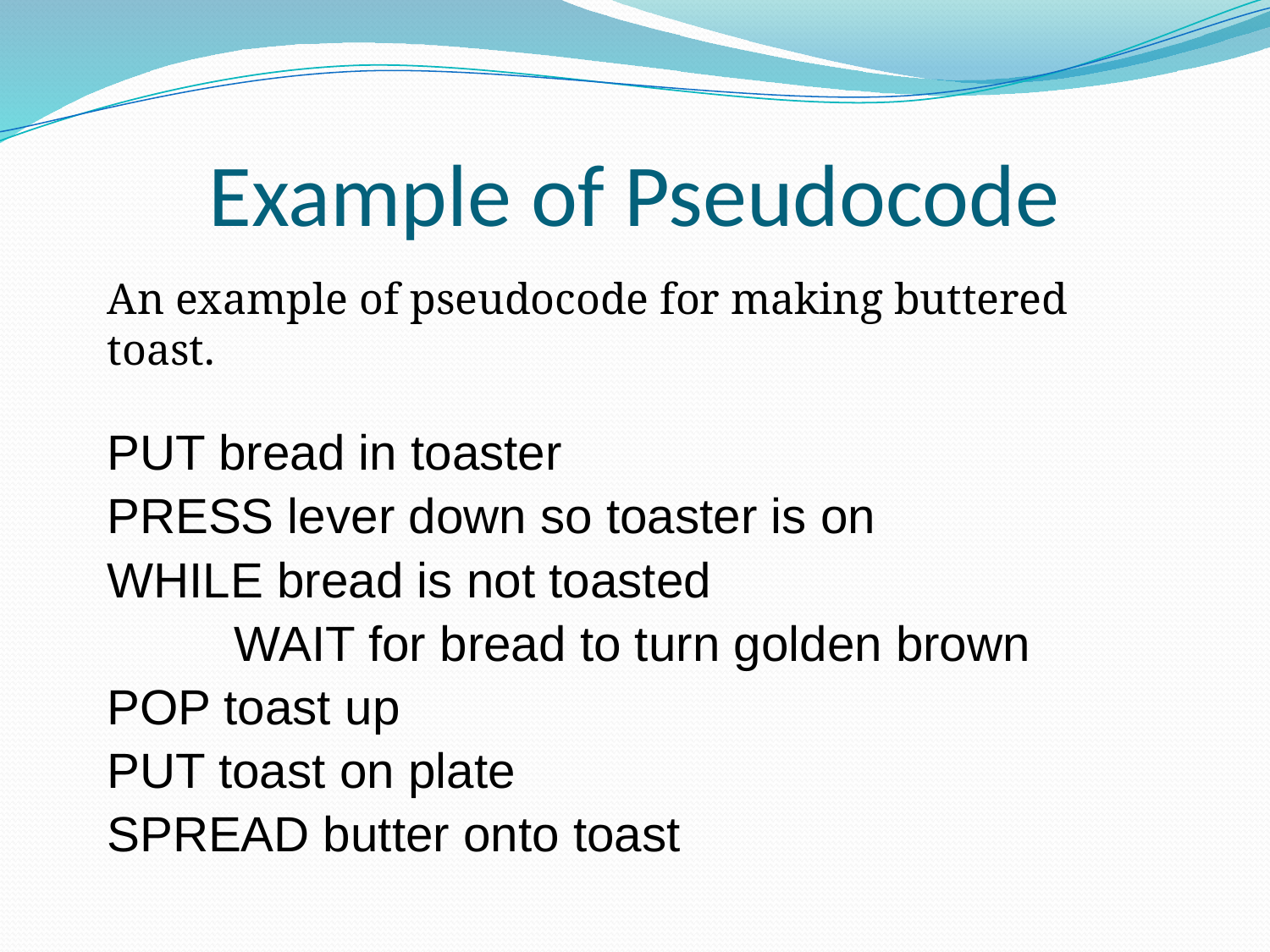

# Example of Pseudocode
An example of pseudocode for making buttered toast.

PUT bread in toaster
PRESS lever down so toaster is on
WHILE bread is not toasted
	WAIT for bread to turn golden brown
POP toast up
PUT toast on plate
SPREAD butter onto toast